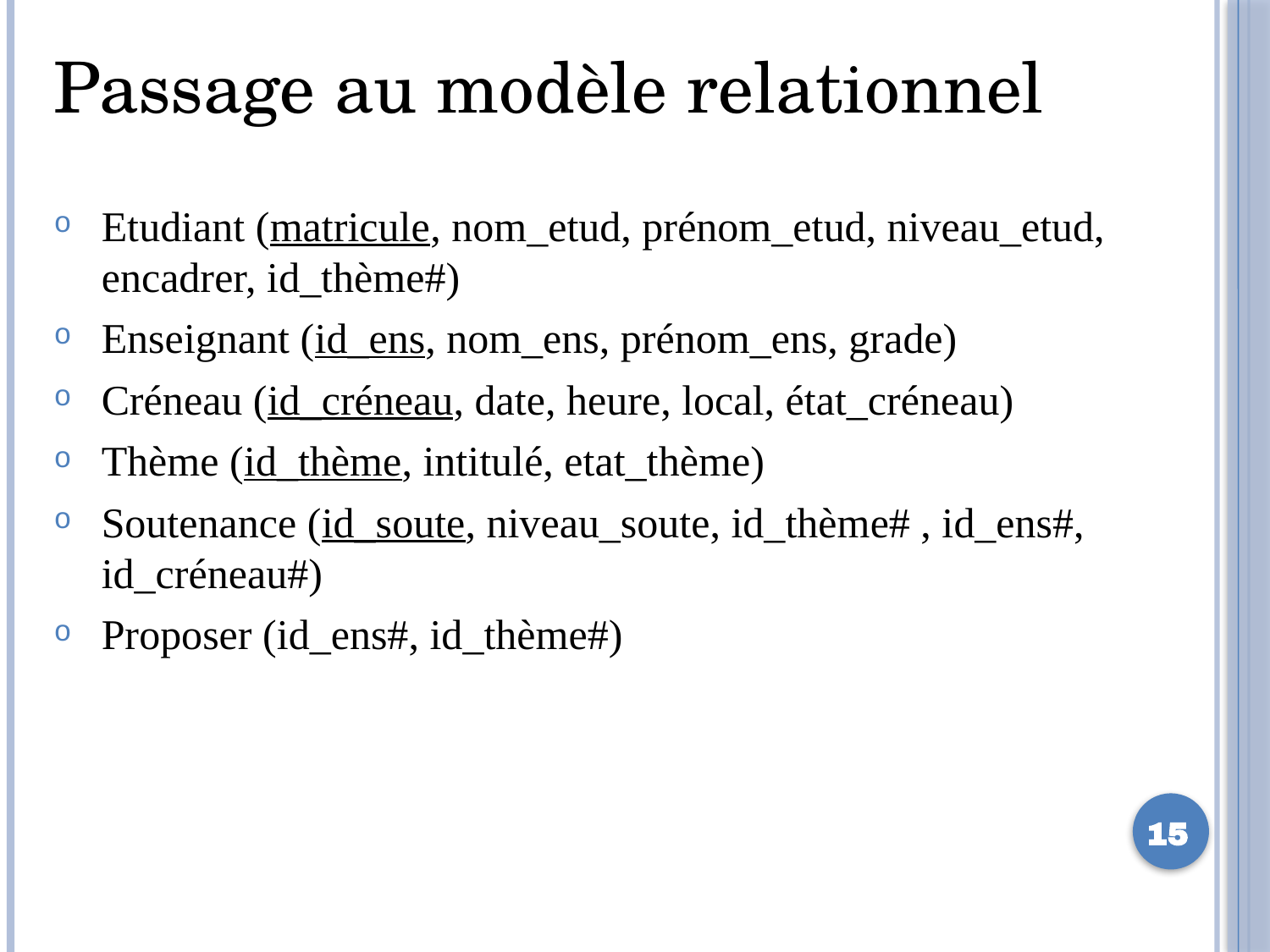

Passage au modèle relationnel

Etudiant (matricule, nom_etud, prénom_etud, niveau_etud, encadrer, id_thème#)
Enseignant (id_ens, nom_ens, prénom_ens, grade)
Créneau (id_créneau, date, heure, local, état_créneau)
Thème (id_thème, intitulé, etat_thème)
Soutenance (id_soute, niveau_soute, id_thème# , id_ens#, id_créneau#)
Proposer (id_ens#, id_thème#)

15